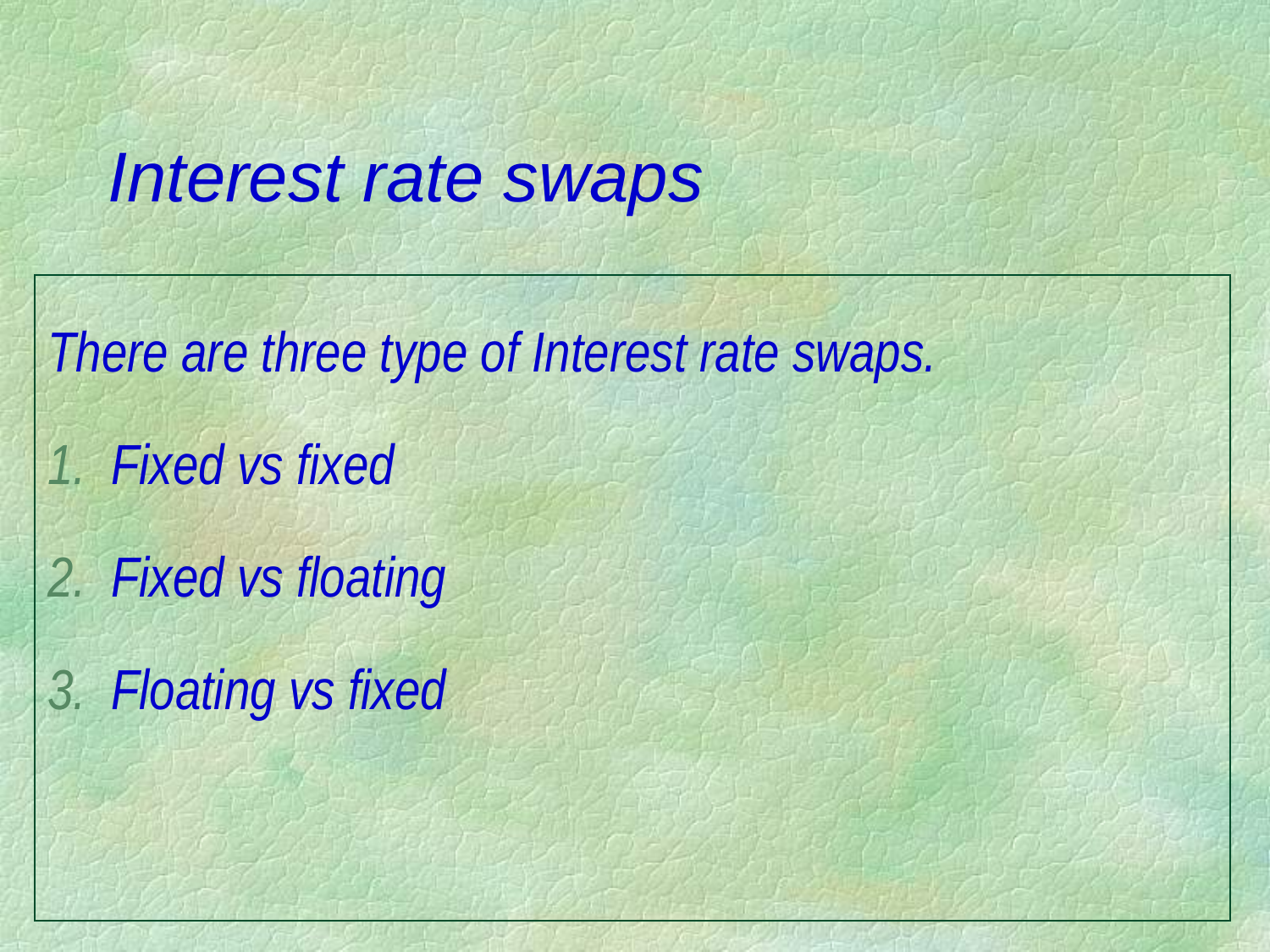

# Interest rate swaps
There are three type of Interest rate swaps.
Fixed vs fixed
Fixed vs floating
Floating vs fixed